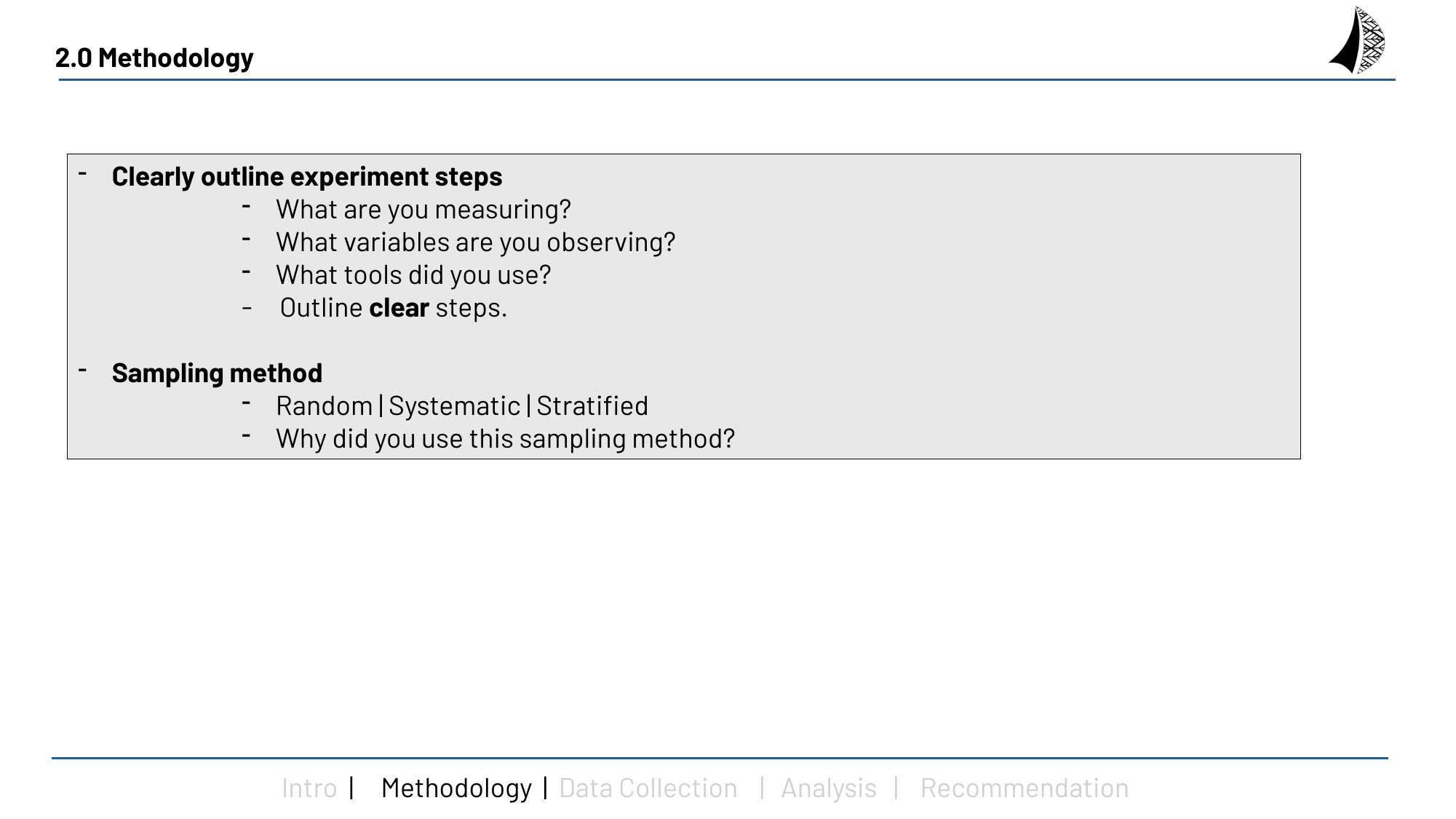

2.0 Methodology
Clearly outline experiment steps
What are you measuring?
What variables are you observing?
What tools did you use?
-     Outline clear steps.

Sampling method
Random | Systematic | Stratified
Why did you use this sampling method?
Intro  |     Methodology  |  Data Collection    |   Analysis   |    Recommendation